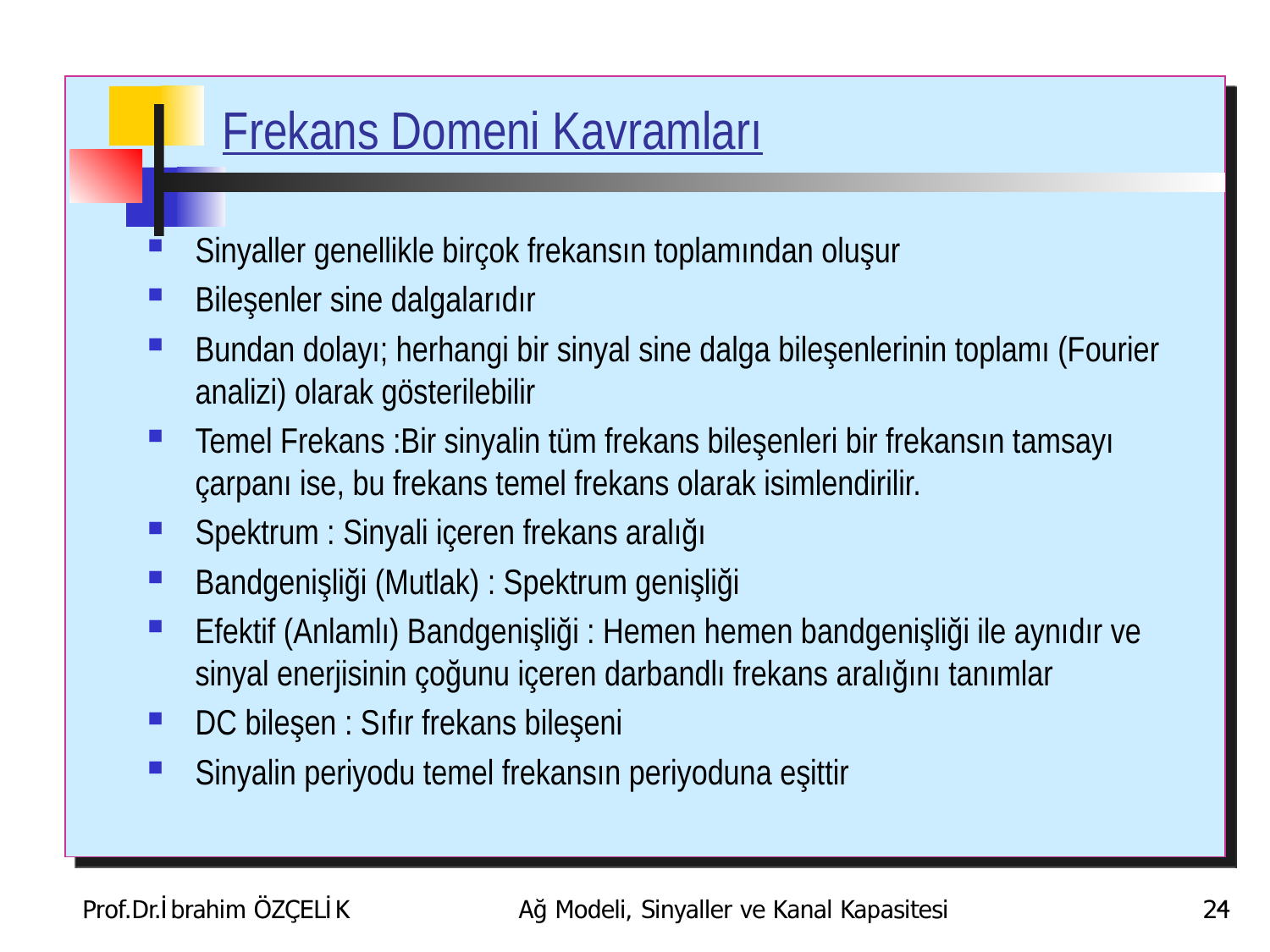

# Frekans Domeni Kavramları
Sinyaller genellikle birçok frekansın toplamından oluşur
Bileşenler sine dalgalarıdır
Bundan dolayı; herhangi bir sinyal sine dalga bileşenlerinin toplamı (Fourier analizi) olarak gösterilebilir
Temel Frekans :Bir sinyalin tüm frekans bileşenleri bir frekansın tamsayı çarpanı ise, bu frekans temel frekans olarak isimlendirilir.
Spektrum : Sinyali içeren frekans aralığı
Bandgenişliği (Mutlak) : Spektrum genişliği
Efektif (Anlamlı) Bandgenişliği : Hemen hemen bandgenişliği ile aynıdır ve sinyal enerjisinin çoğunu içeren darbandlı frekans aralığını tanımlar
DC bileşen : Sıfır frekans bileşeni
Sinyalin periyodu temel frekansın periyoduna eşittir
Prof.Dr.İbrahim ÖZÇELİK
Ağ Modeli, Sinyaller ve Kanal Kapasitesi
24